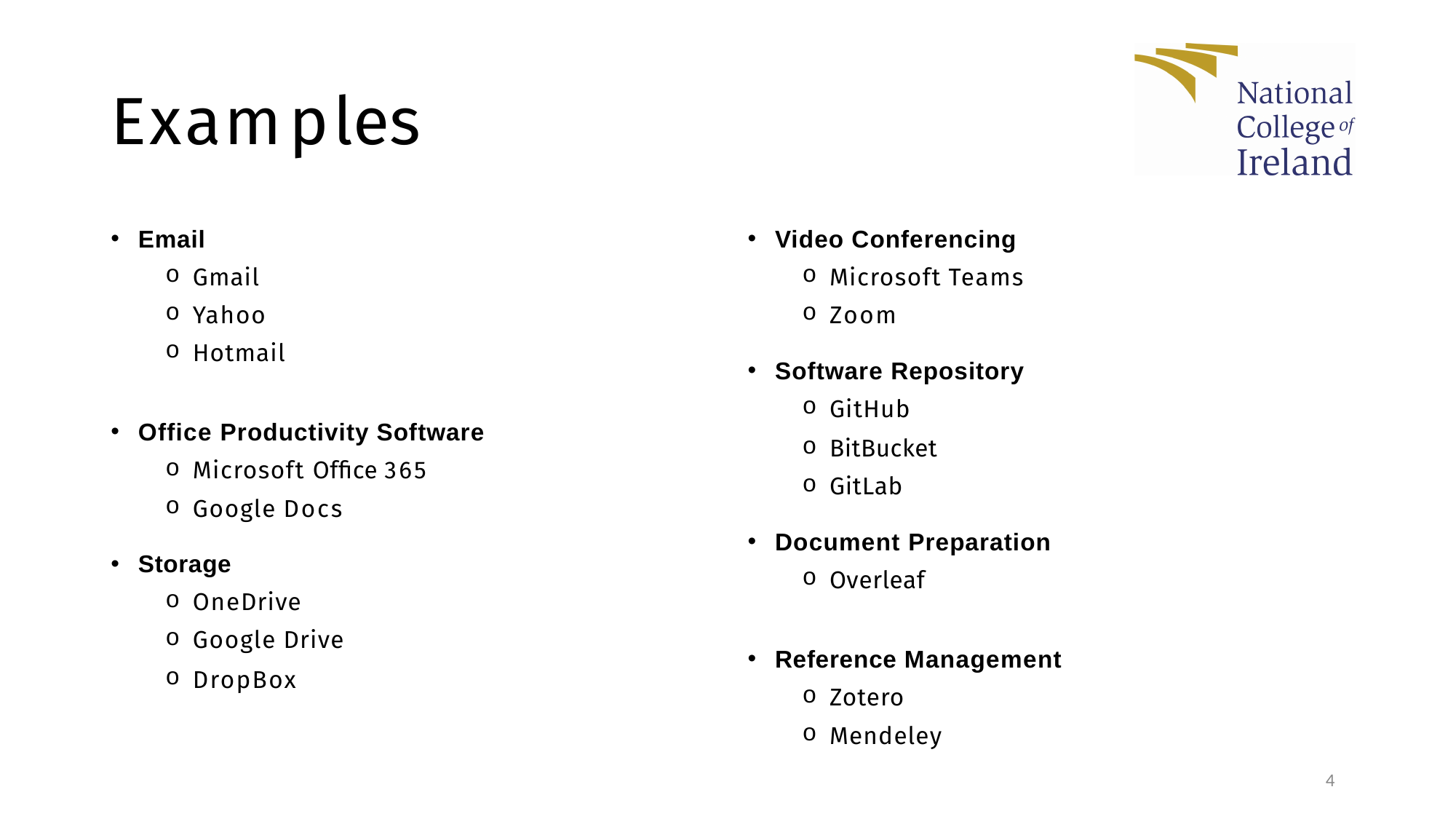

# Examples
Email
Gmail
Yahoo
Hotmail

Office Productivity Software
Microsoft Office 365
Google Docs
Storage
OneDrive
Google Drive
DropBox
Video Conferencing
Microsoft Teams
Zoom
Software Repository
GitHub
BitBucket
GitLab
Document Preparation
Overleaf

Reference Management
Zotero
Mendeley
4